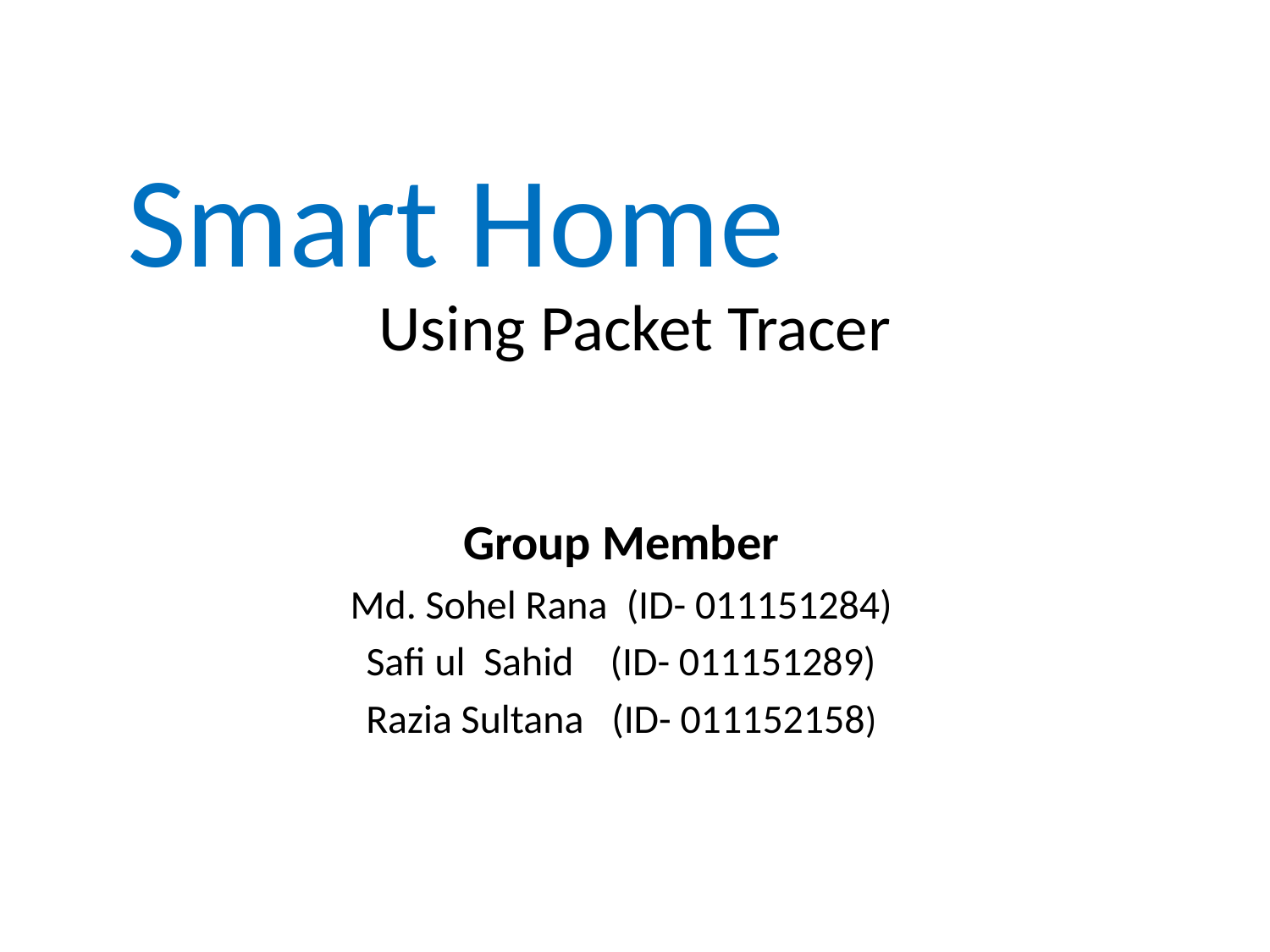

# Smart Home Using Packet Tracer

Group Member
Md. Sohel Rana  (ID- 011151284)
Safi ul  Sahid    (ID- 011151289)
Razia Sultana   (ID- 011152158)